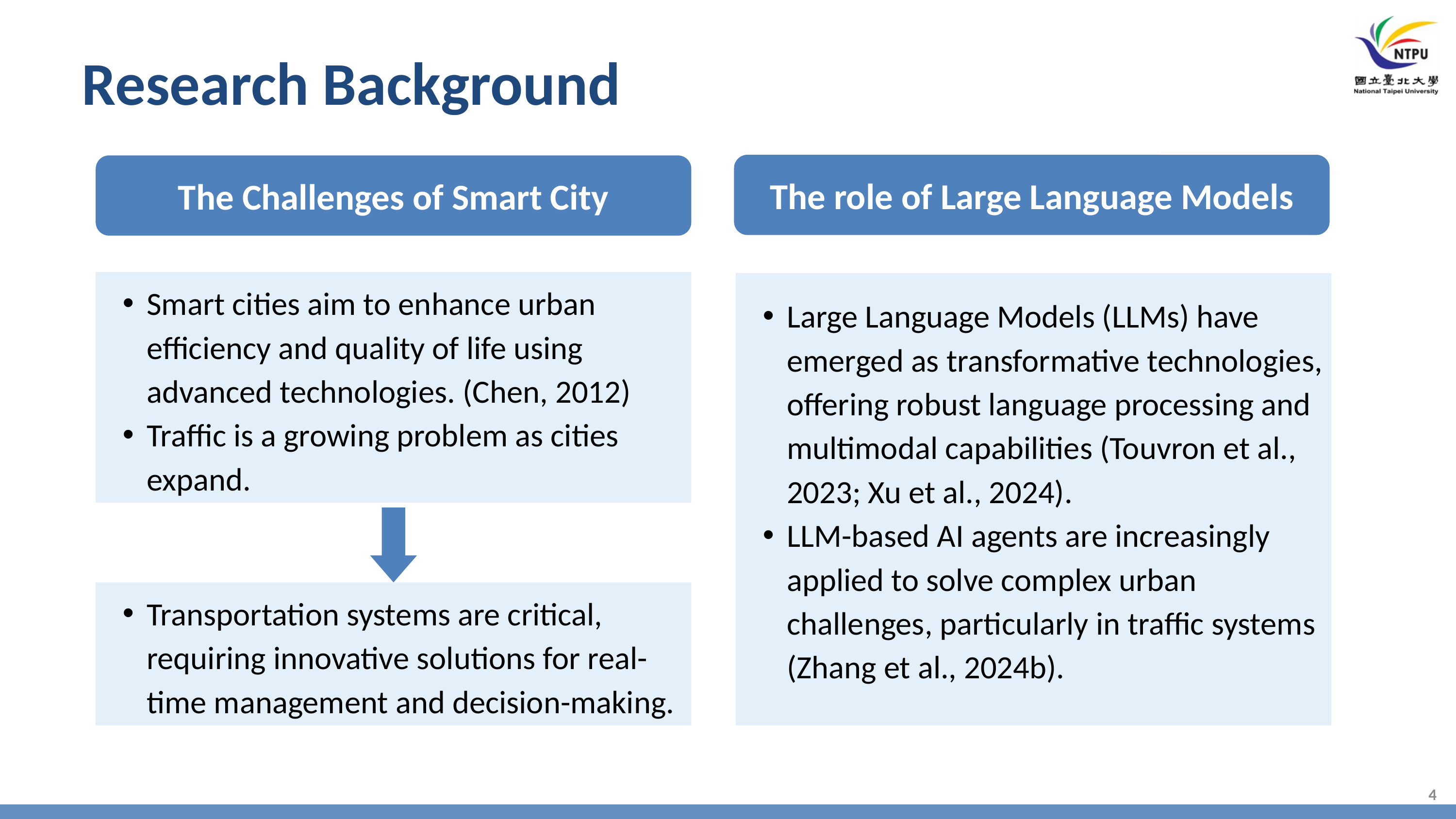

Research Background
The role of Large Language Models
The Challenges of Smart City

Smart cities aim to enhance urban efficiency and quality of life using advanced technologies. (Chen, 2012)
Traffic is a growing problem as cities expand.
Large Language Models (LLMs) have emerged as transformative technologies, offering robust language processing and multimodal capabilities (Touvron et al., 2023; Xu et al., 2024).
LLM-based AI agents are increasingly applied to solve complex urban challenges, particularly in traffic systems (Zhang et al., 2024b).

Transportation systems are critical, requiring innovative solutions for real-time management and decision-making.
4